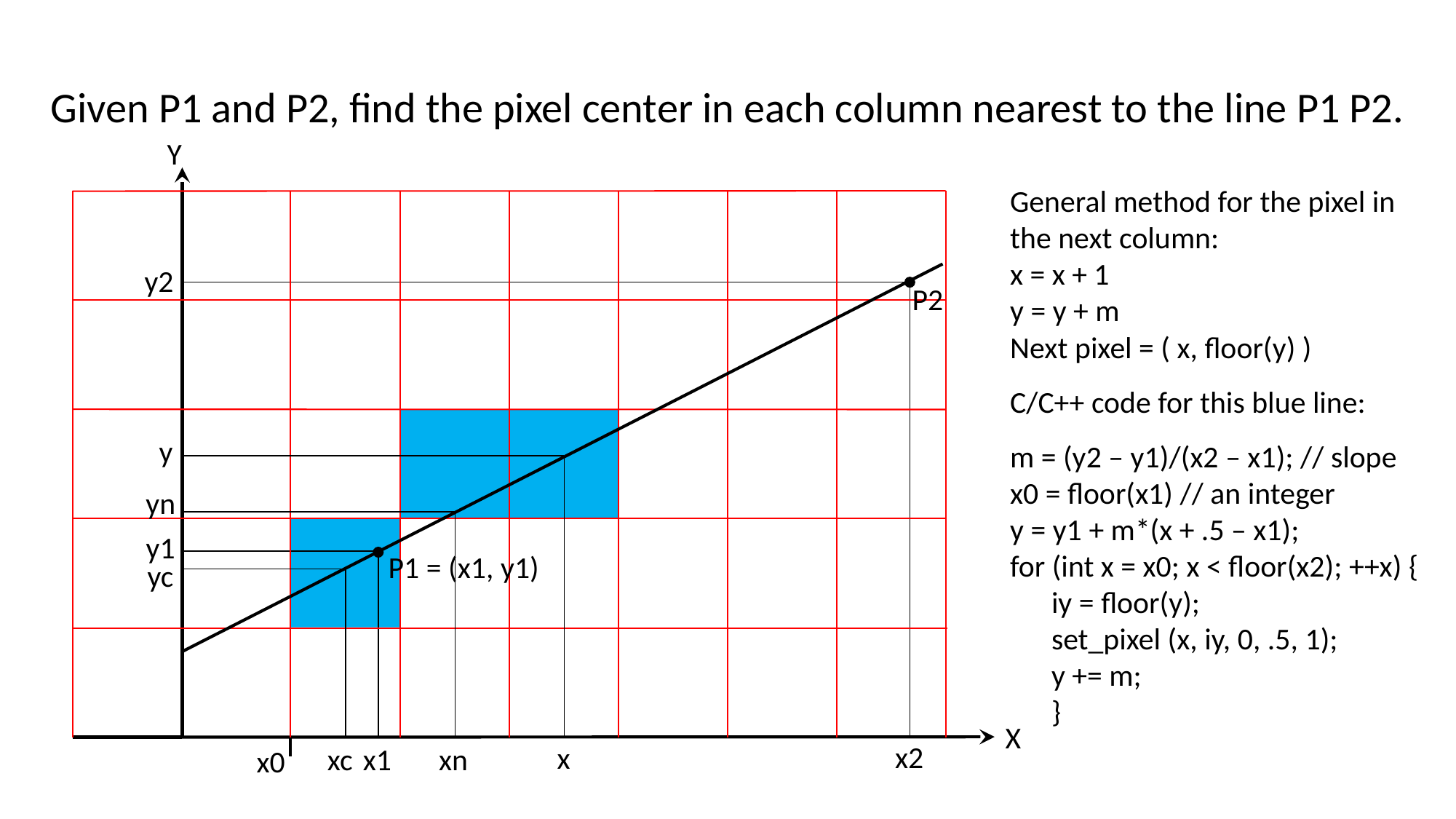

Given P1 and P2, find the pixel center in each column nearest to the line P1 P2.
Y
General method for the pixel in the next column:
x = x + 1
y = y + m
Next pixel = ( x, floor(y) )

C/C++ code for this blue line:

m = (y2 – y1)/(x2 – x1); // slope
x0 = floor(x1) // an integer
y = y1 + m*(x + .5 – x1);
for (int x = x0; x < floor(x2); ++x) {
      iy = floor(y);
      set_pixel (x, iy, 0, .5, 1);
      y += m;
      }
y2
P2

y
yn

y1
P1 = (x1, y1)

yc
X
x2
x
xc
x1
xn
x0